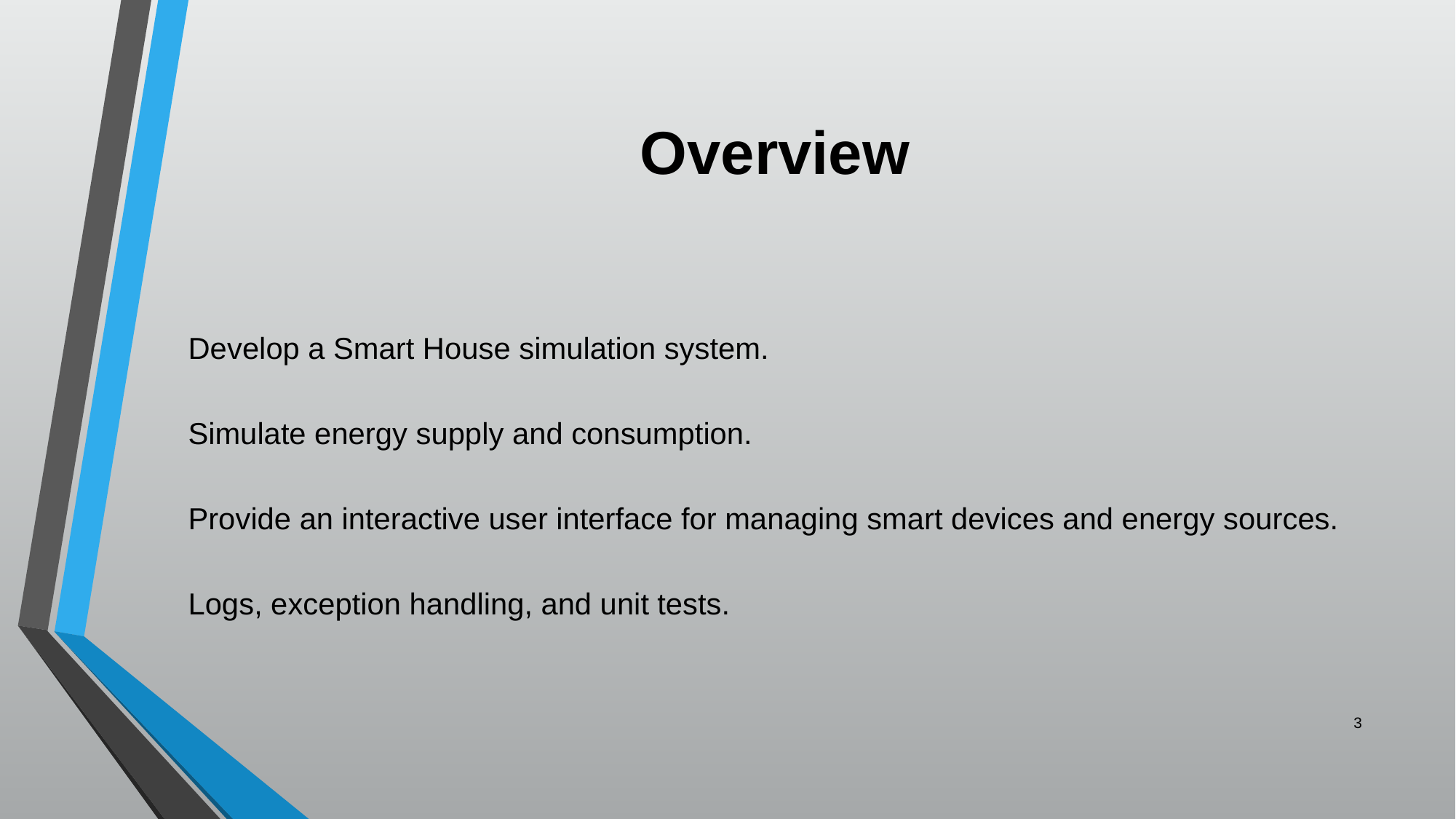

# Overview
Develop a Smart House simulation system.
Simulate energy supply and consumption.
Provide an interactive user interface for managing smart devices and energy sources.
Logs, exception handling, and unit tests.
3